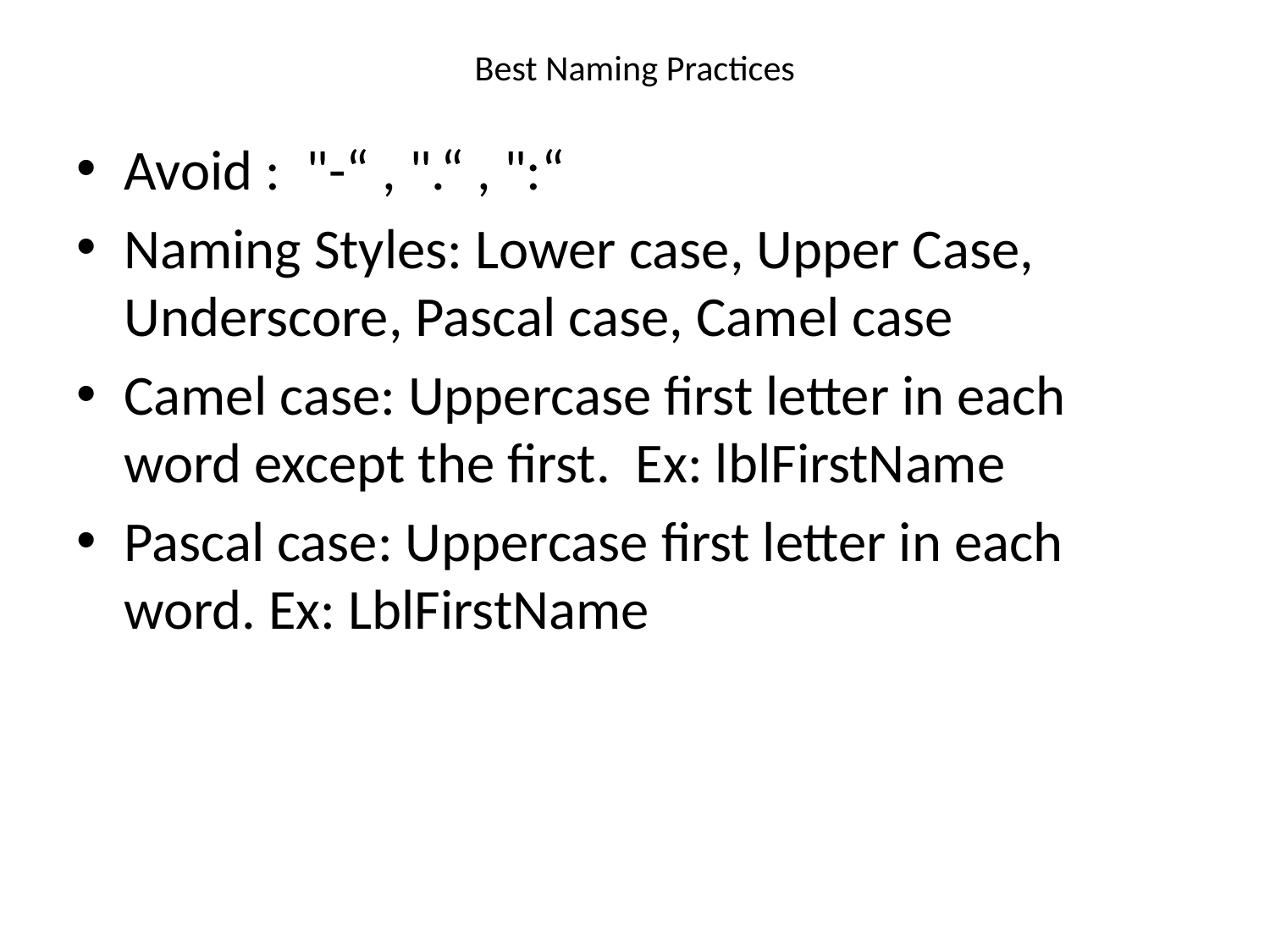

# Best Naming Practices
Avoid :  "-“ , ".“ , ":“
Naming Styles: Lower case, Upper Case, Underscore, Pascal case, Camel case
Camel case: Uppercase first letter in each word except the first.  Ex: lblFirstName
Pascal case: Uppercase first letter in each word. Ex: LblFirstName